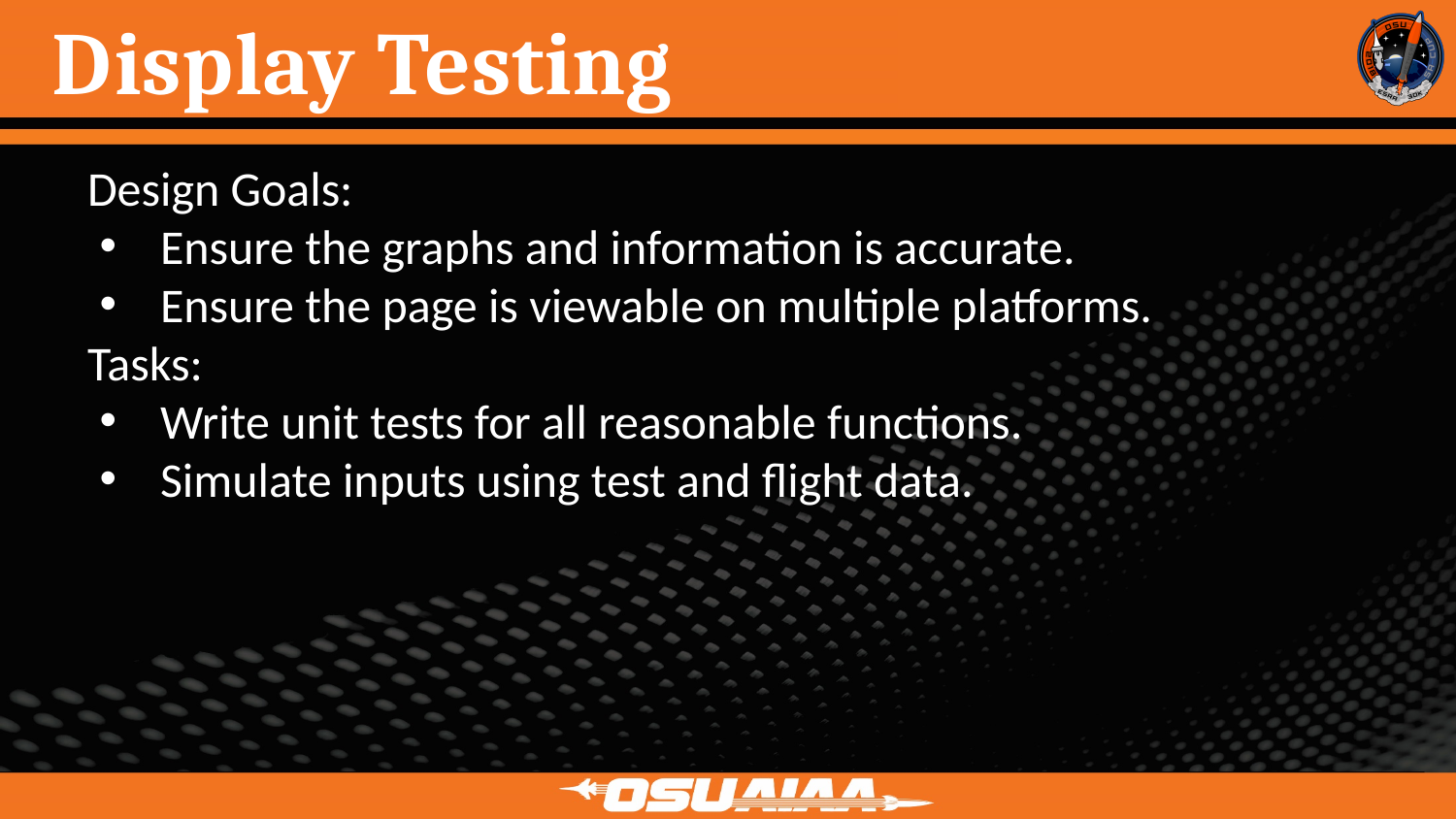

# Display Testing
Design Goals:
Ensure the graphs and information is accurate.
Ensure the page is viewable on multiple platforms.
Tasks:
Write unit tests for all reasonable functions.
Simulate inputs using test and flight data.